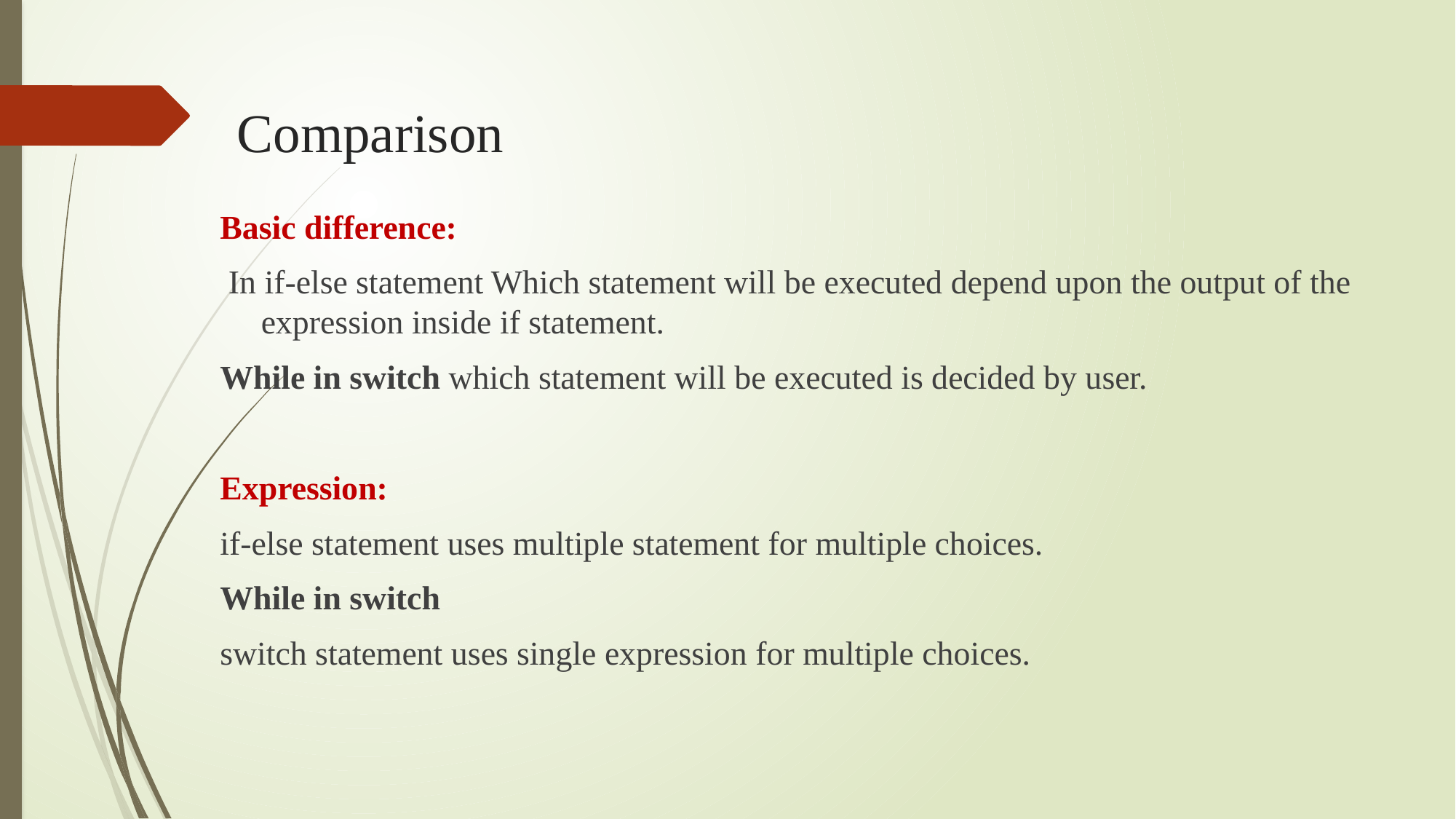

# Comparison
Basic difference:
 In if-else statement Which statement will be executed depend upon the output of the expression inside if statement.
While in switch which statement will be executed is decided by user.

Expression:
if-else statement uses multiple statement for multiple choices.
While in switch
switch statement uses single expression for multiple choices.